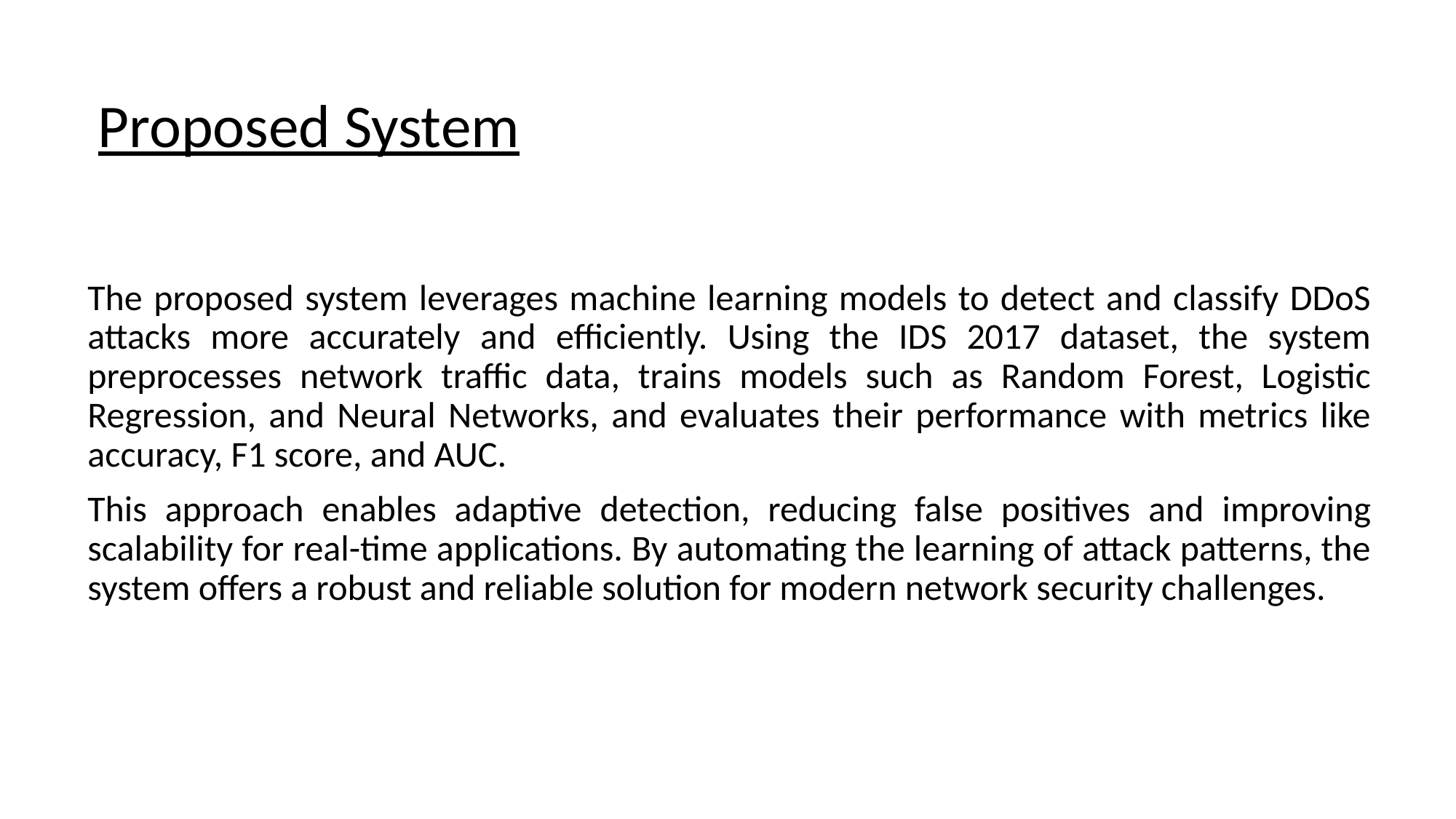

# Proposed System

The proposed system leverages machine learning models to detect and classify DDoS attacks more accurately and efficiently. Using the IDS 2017 dataset, the system preprocesses network traffic data, trains models such as Random Forest, Logistic Regression, and Neural Networks, and evaluates their performance with metrics like accuracy, F1 score, and AUC.
This approach enables adaptive detection, reducing false positives and improving scalability for real-time applications. By automating the learning of attack patterns, the system offers a robust and reliable solution for modern network security challenges.